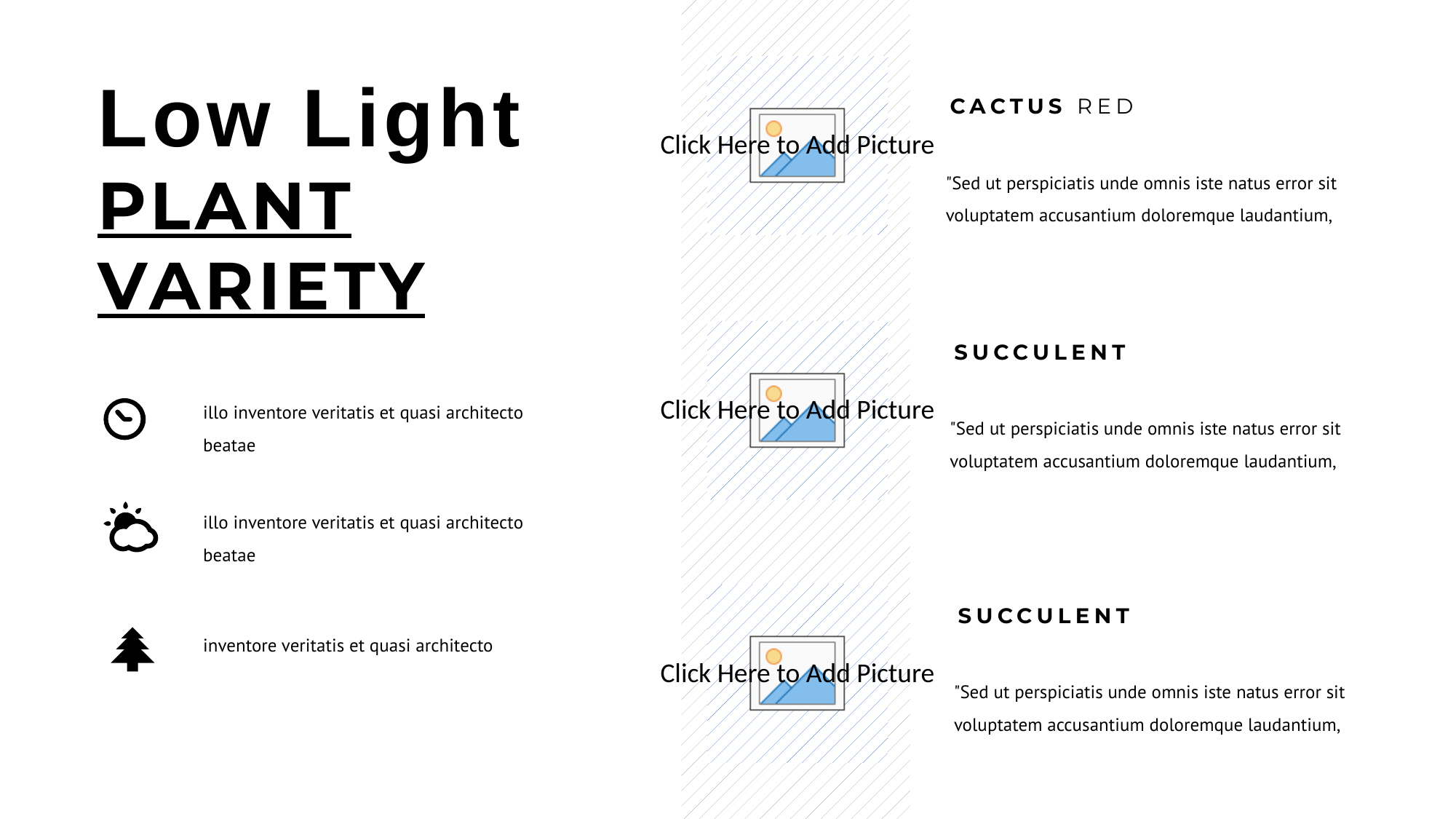

Low Light
PLANT
VARIETY
CACTUS RED
"Sed ut perspiciatis unde omnis iste natus error sit voluptatem accusantium doloremque laudantium,

SUCCULENT
illo inventore veritatis et quasi architecto beatae

"Sed ut perspiciatis unde omnis iste natus error sit voluptatem accusantium doloremque laudantium,
illo inventore veritatis et quasi architecto beatae

SUCCULENT
inventore veritatis et quasi architecto

"Sed ut perspiciatis unde omnis iste natus error sit voluptatem accusantium doloremque laudantium,